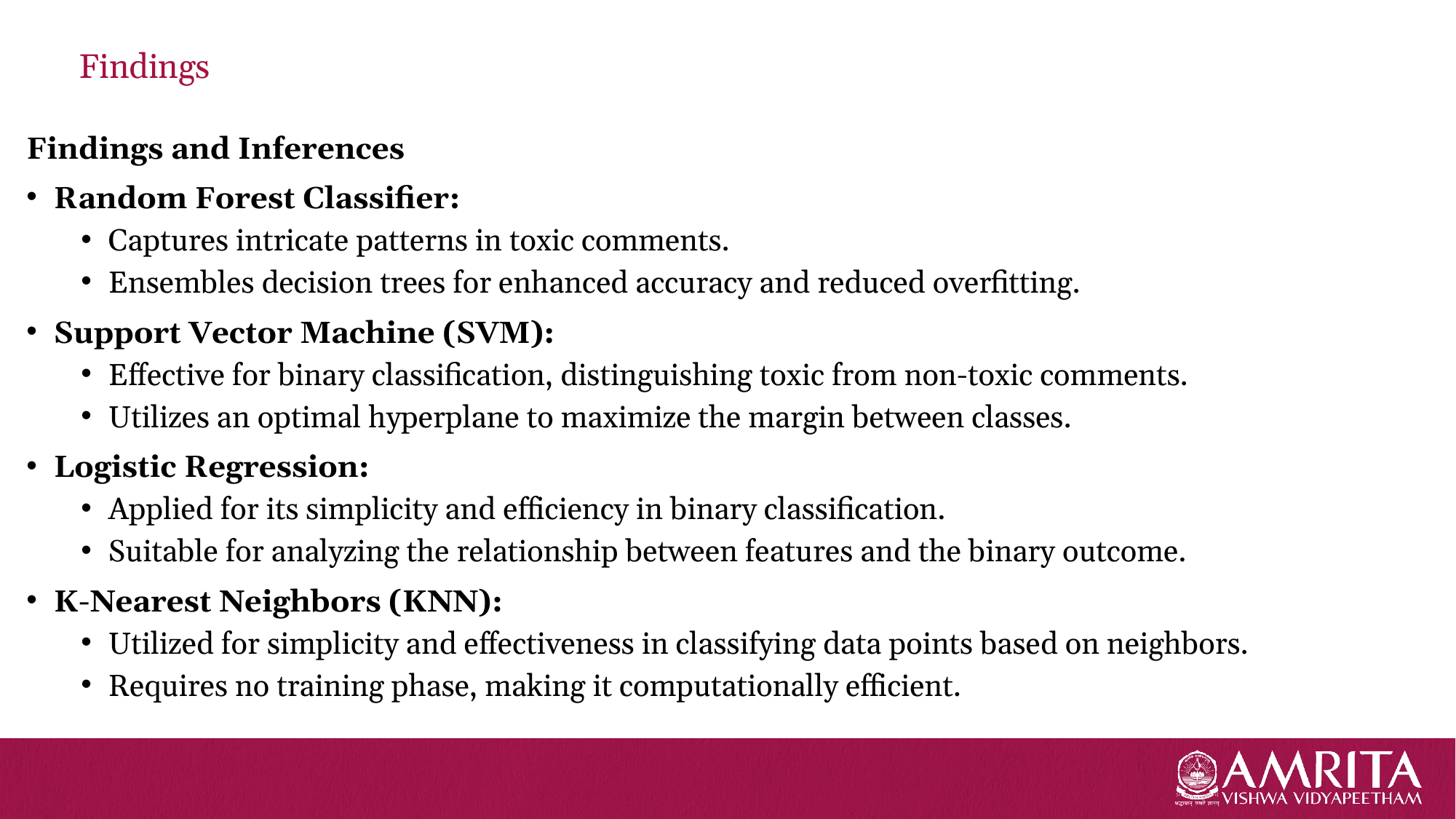

# Findings
Findings and Inferences
Random Forest Classifier:
Captures intricate patterns in toxic comments.
Ensembles decision trees for enhanced accuracy and reduced overfitting.
Support Vector Machine (SVM):
Effective for binary classification, distinguishing toxic from non-toxic comments.
Utilizes an optimal hyperplane to maximize the margin between classes.
Logistic Regression:
Applied for its simplicity and efficiency in binary classification.
Suitable for analyzing the relationship between features and the binary outcome.
K-Nearest Neighbors (KNN):
Utilized for simplicity and effectiveness in classifying data points based on neighbors.
Requires no training phase, making it computationally efficient.